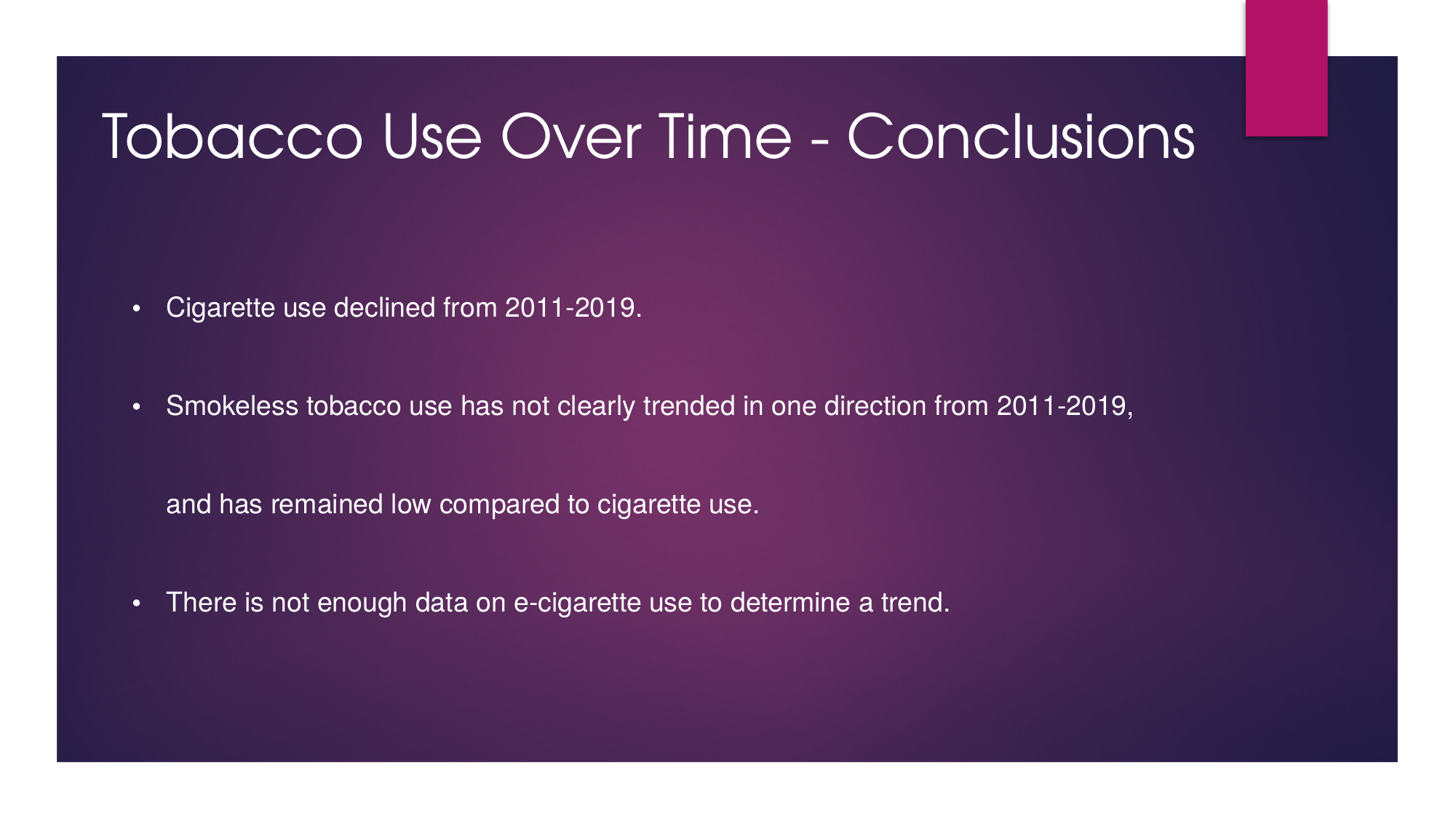

Tobacco Use Over Time - Conclusions

Cigarette use declined from 2011-2019.
Smokeless tobacco use has not clearly trended in one direction from 2011-2019, and has remained low compared to cigarette use.
There is not enough data on e-cigarette use to determine a trend.